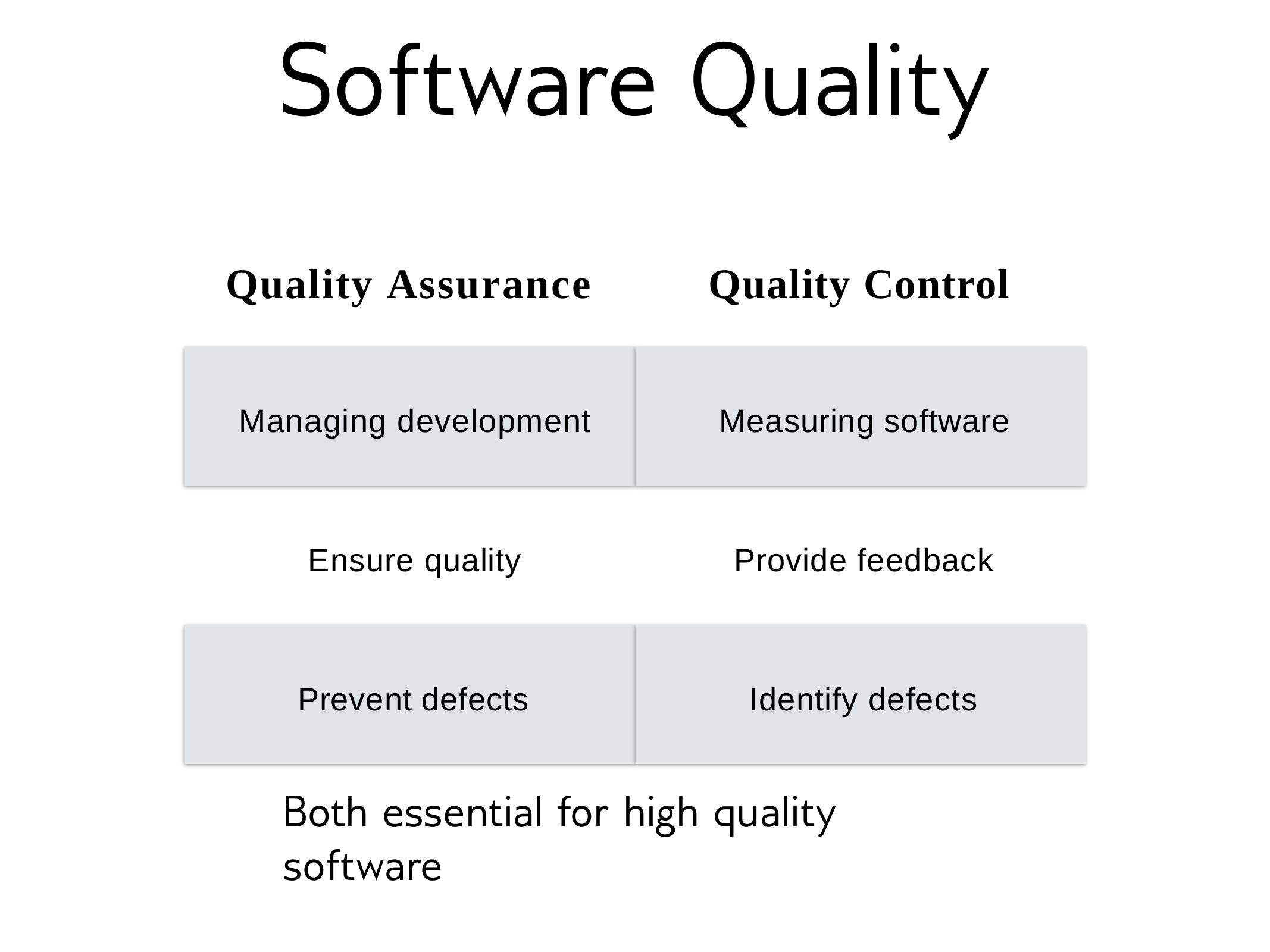

Software Quality
Quality Assurance	Quality Control

Managing development	Measuring software
Ensure quality	Provide feedback

Prevent defects	Identify defects
Both essential for high quality software